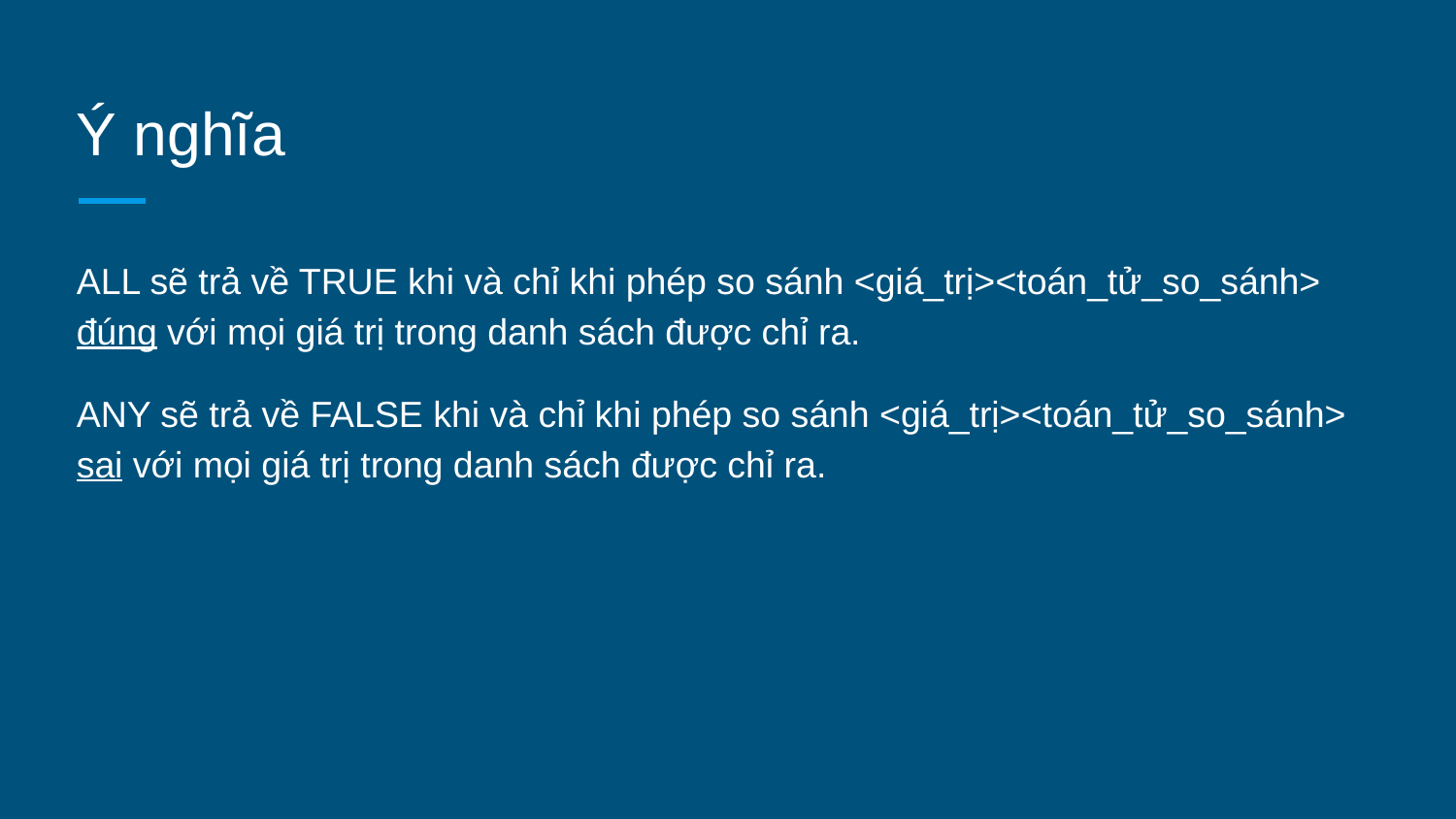

# Ý nghĩa
ALL sẽ trả về TRUE khi và chỉ khi phép so sánh <giá_trị><toán_tử_so_sánh> đúng với mọi giá trị trong danh sách được chỉ ra.
ANY sẽ trả về FALSE khi và chỉ khi phép so sánh <giá_trị><toán_tử_so_sánh> sai với mọi giá trị trong danh sách được chỉ ra.